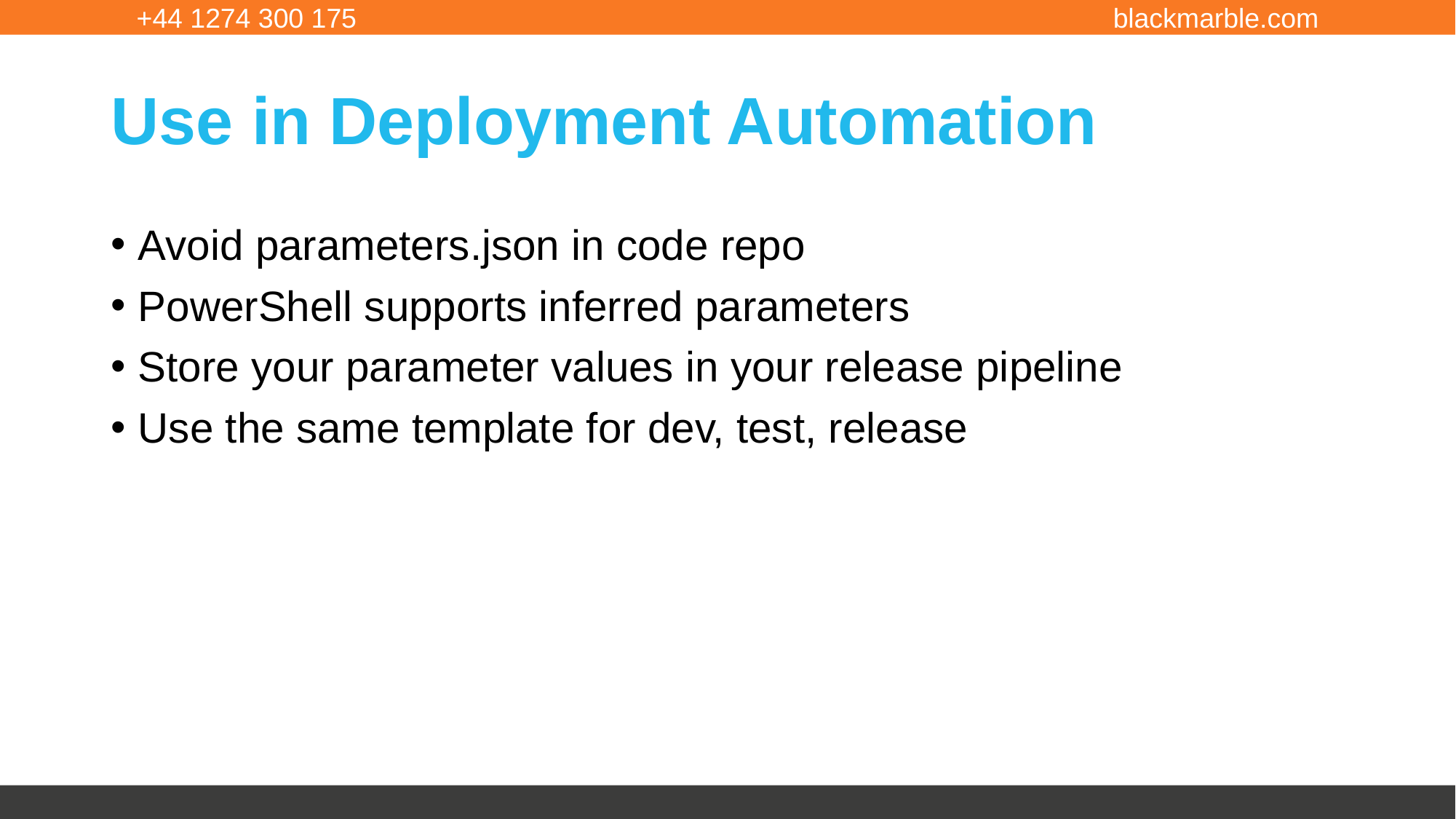

# Use in Deployment Automation
Avoid parameters.json in code repo
PowerShell supports inferred parameters
Store your parameter values in your release pipeline
Use the same template for dev, test, release